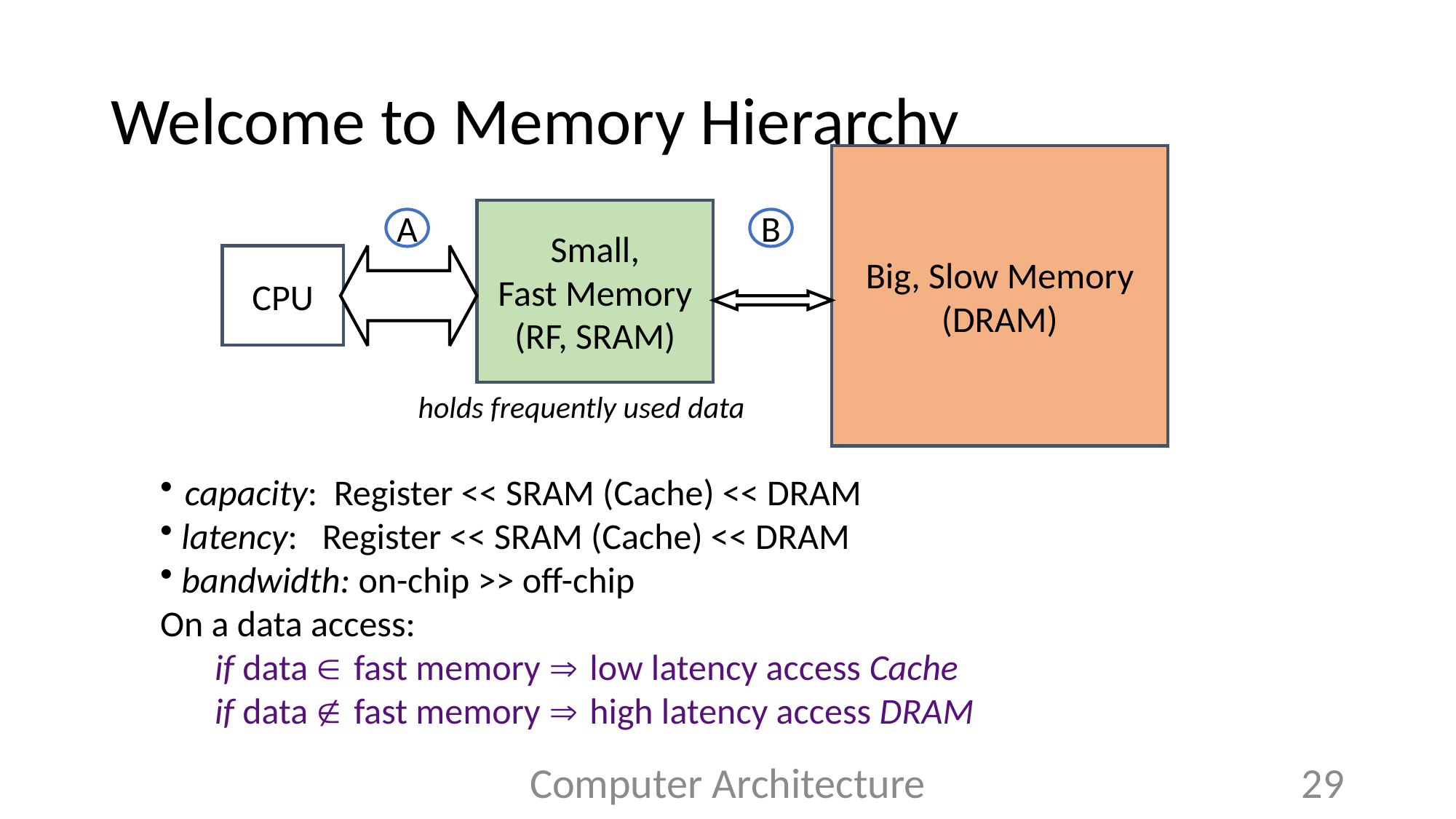

# Welcome to Memory Hierarchy
Big, Slow Memory
(DRAM)
Small,
Fast Memory
(RF, SRAM)
A
B
CPU

holds frequently used data
 capacity:  Register << SRAM (Cache) << DRAM
 latency:   Register << SRAM (Cache) << DRAM
 bandwidth: on-chip >> off-chip
On a data access:
if data ∈ fast memory ⇒ low latency access Cache
if data ∉ fast memory ⇒ high latency access DRAM
Computer Architecture
29